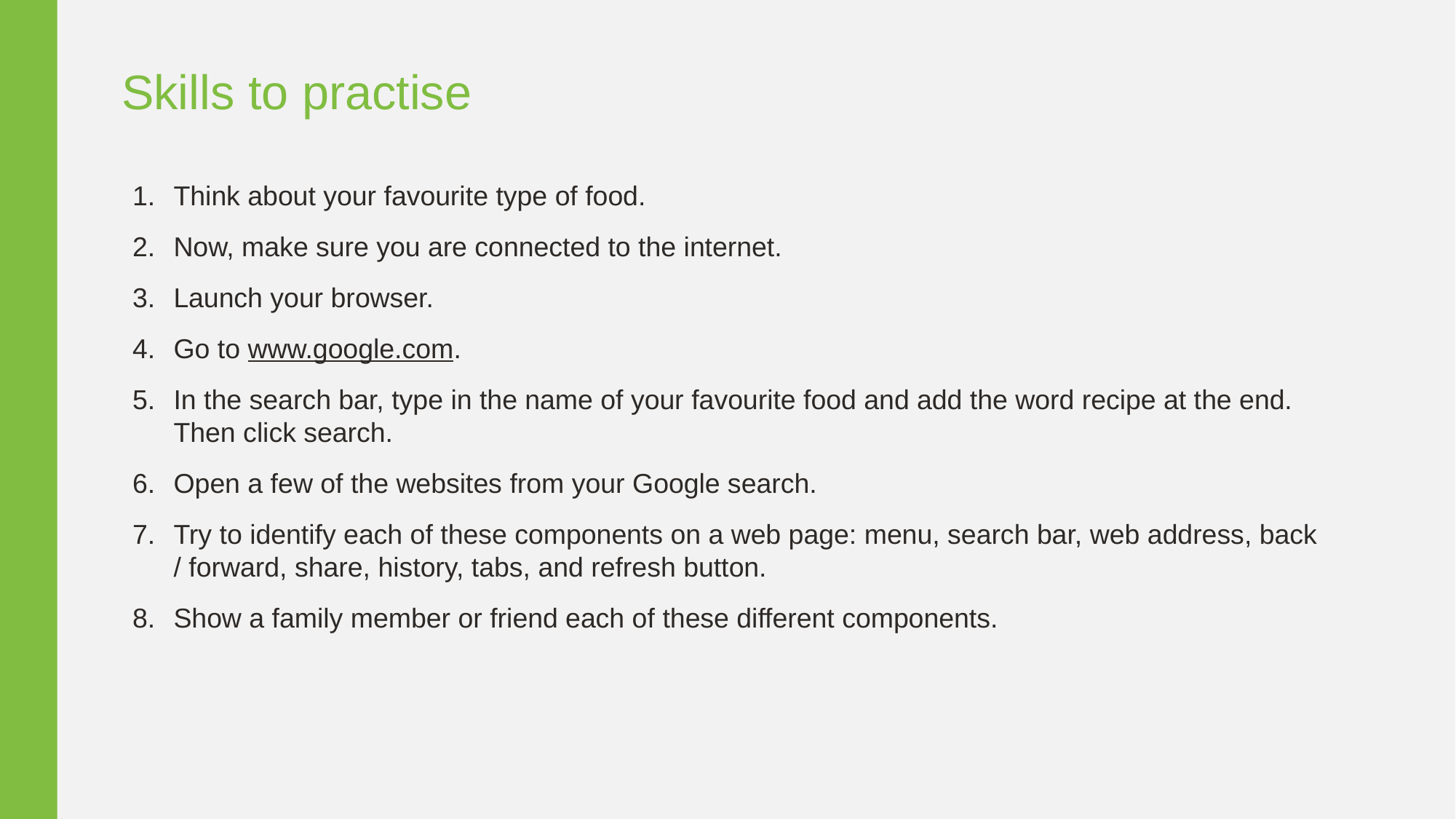

Skills to practise
Think about your favourite type of food.
Now, make sure you are connected to the internet.
Launch your browser.
Go to www.google.com.
In the search bar, type in the name of your favourite food and add the word recipe at the end. Then click search.
Open a few of the websites from your Google search.
Try to identify each of these components on a web page: menu, search bar, web address, back / forward, share, history, tabs, and refresh button.
Show a family member or friend each of these different components.